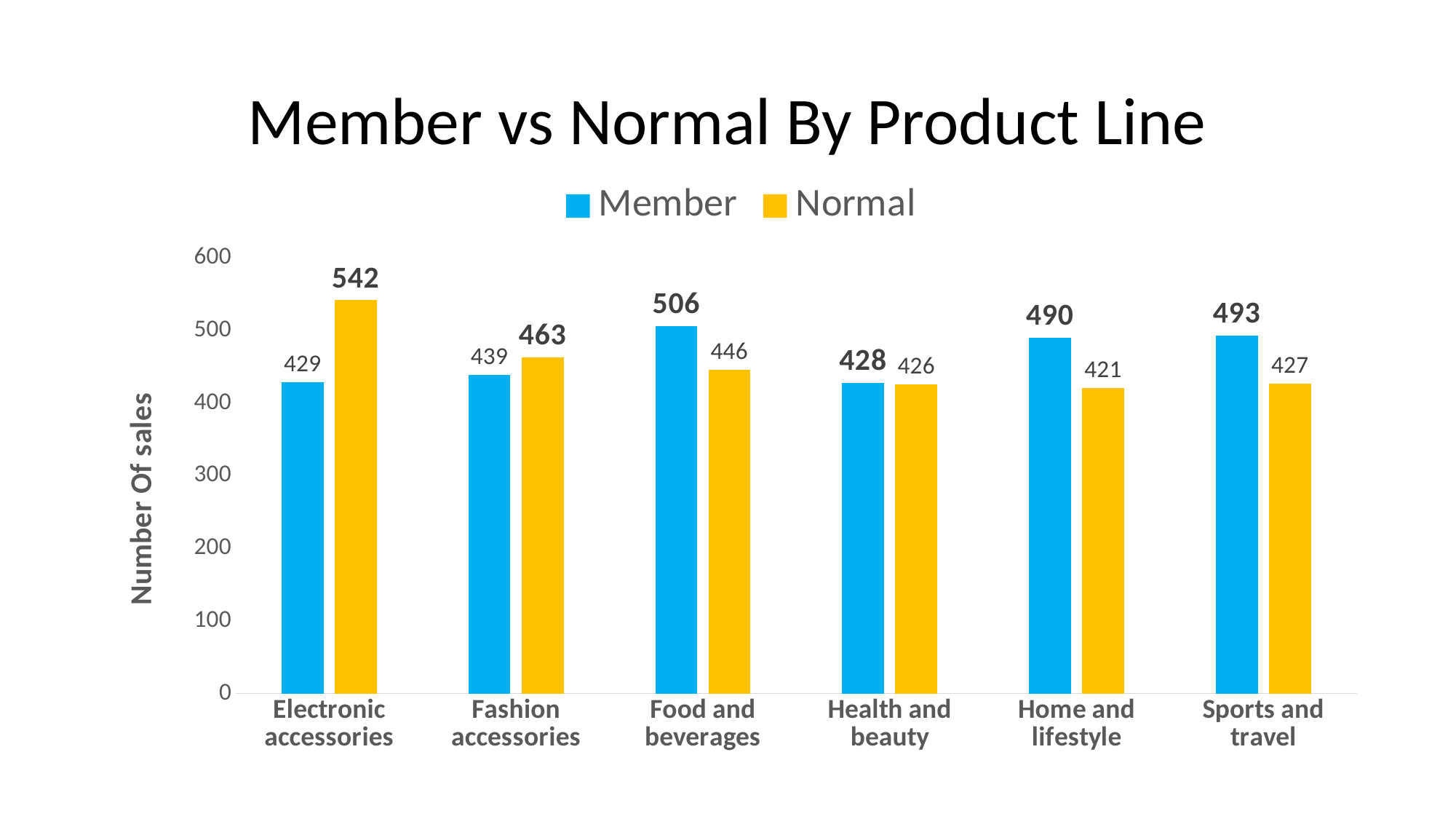

# Member vs Normal By Product Line

### Chart

| Category | Member | Normal |
|---|---|---|
| Electronic accessories | 429.0 | 542.0 |
| Fashion accessories | 439.0 | 463.0 |
| Food and beverages | 506.0 | 446.0 |
| Health and beauty | 428.0 | 426.0 |
| Home and lifestyle | 490.0 | 421.0 |
| Sports and travel | 493.0 | 427.0 |